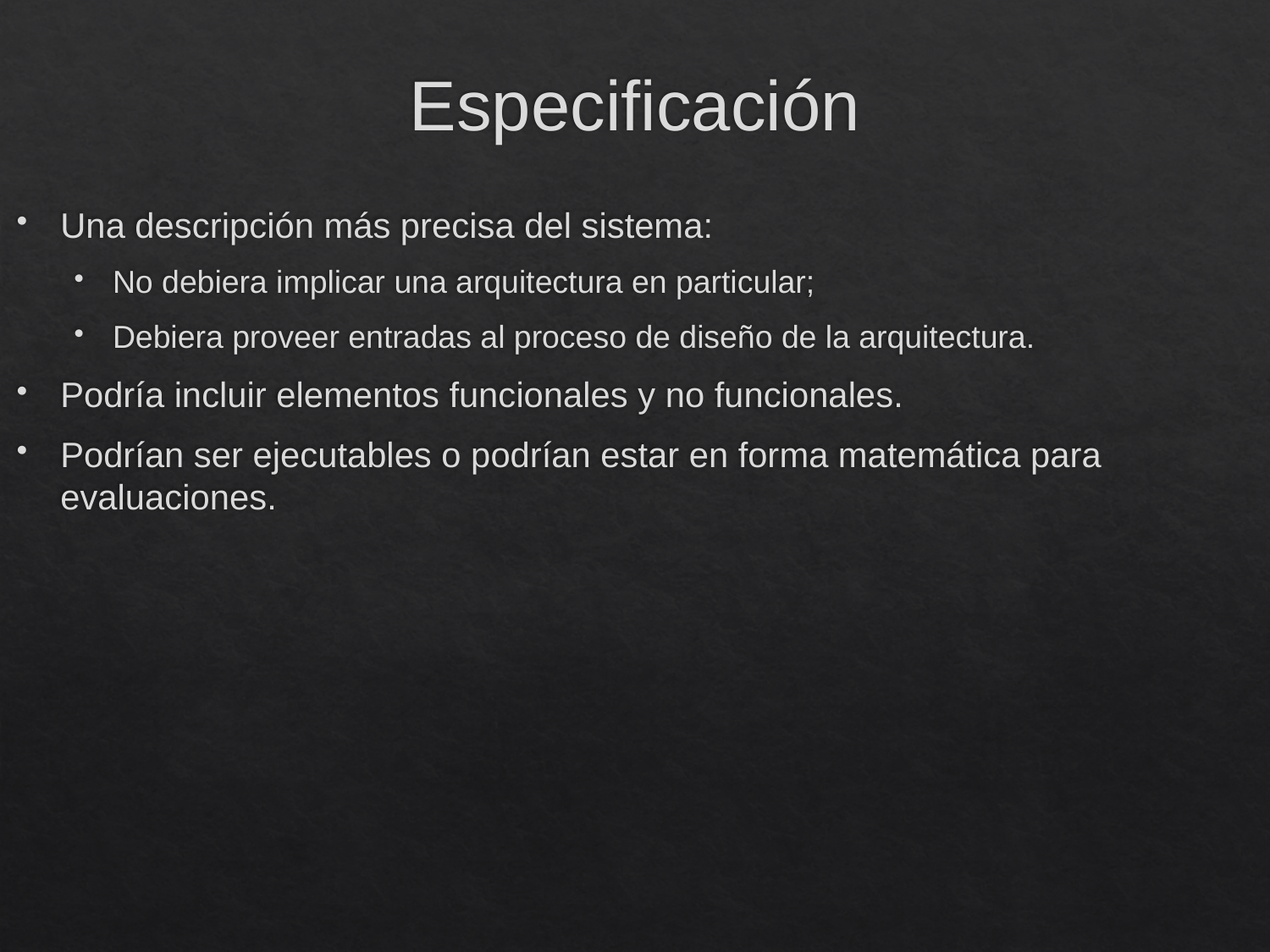

# Especificación
Una descripción más precisa del sistema:
No debiera implicar una arquitectura en particular;
Debiera proveer entradas al proceso de diseño de la arquitectura.
Podría incluir elementos funcionales y no funcionales.
Podrían ser ejecutables o podrían estar en forma matemática para evaluaciones.